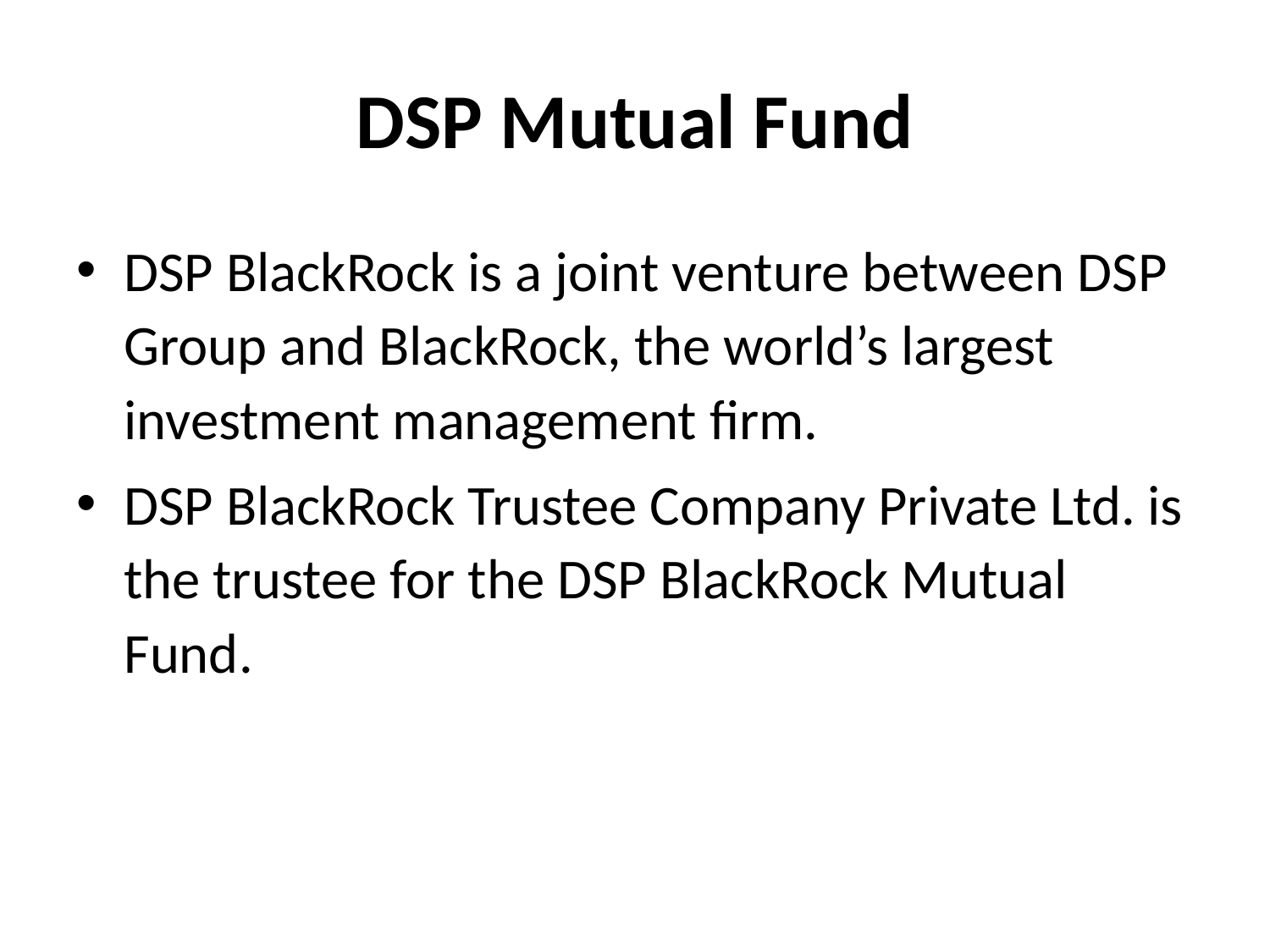

# DSP Mutual Fund
DSP BlackRock is a joint venture between DSP Group and BlackRock, the world’s largest investment management firm.
DSP BlackRock Trustee Company Private Ltd. is the trustee for the DSP BlackRock Mutual Fund.